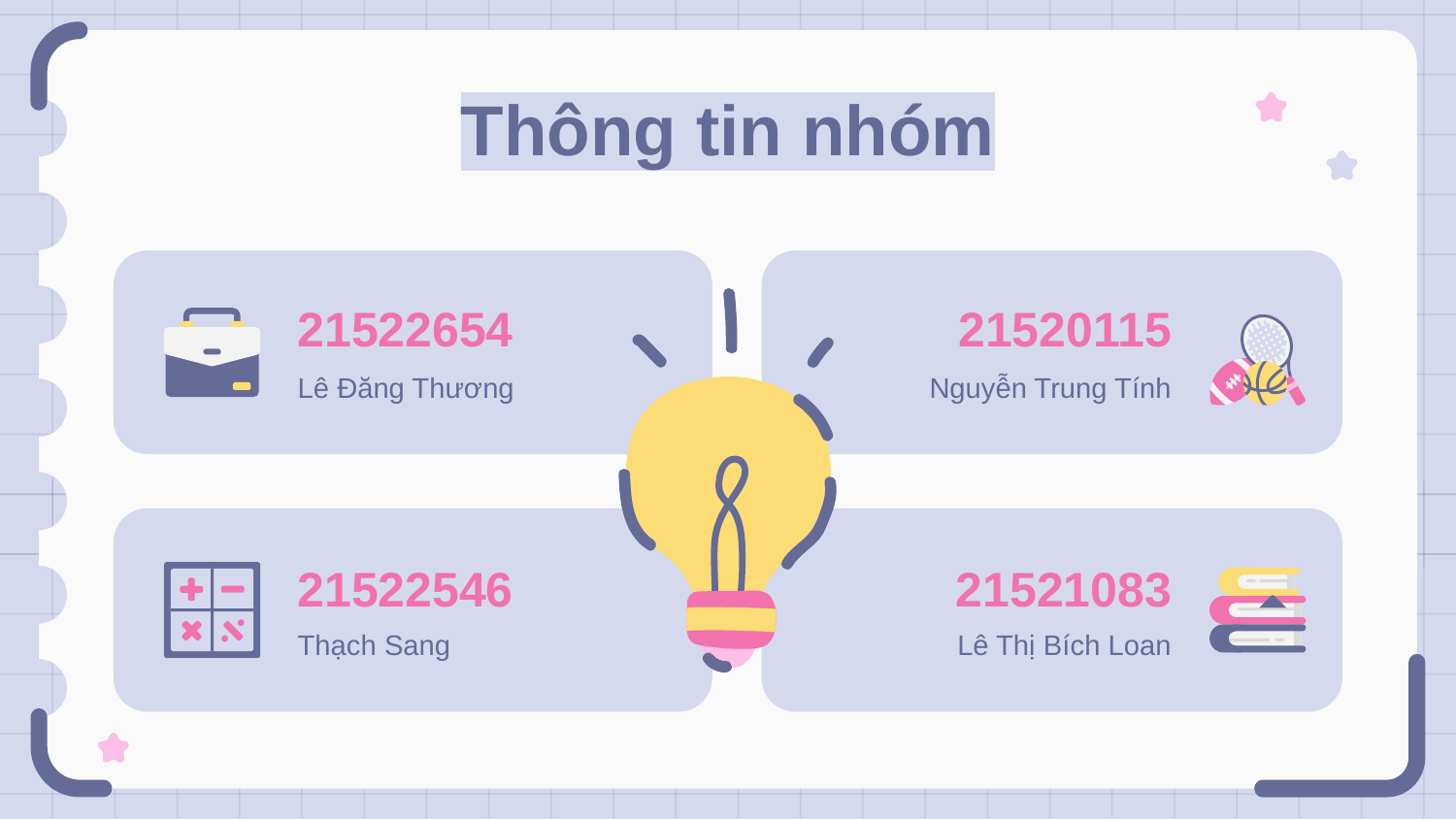

# Thông tin nhóm

21522654
21520115

Lê Đăng Thương
Nguyễn Trung Tính

21522546
21521083

Thạch Sang
Lê Thị Bích Loan